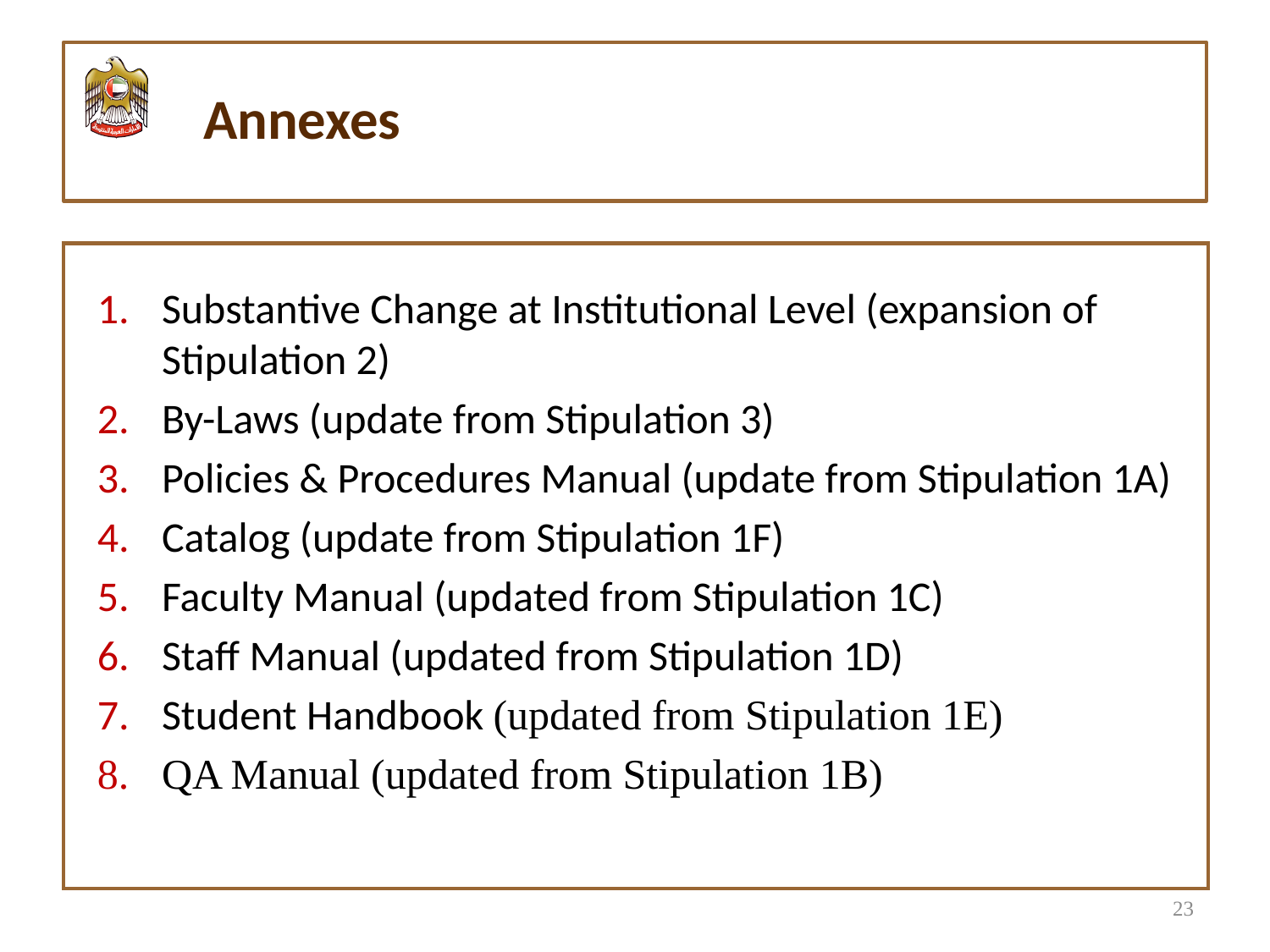

#
Annexes
|  |
| --- |
Substantive Change at Institutional Level (expansion of Stipulation 2)
By-Laws (update from Stipulation 3)
Policies & Procedures Manual (update from Stipulation 1A)
Catalog (update from Stipulation 1F)
Faculty Manual (updated from Stipulation 1C)
Staff Manual (updated from Stipulation 1D)
Student Handbook (updated from Stipulation 1E)
QA Manual (updated from Stipulation 1B)

23